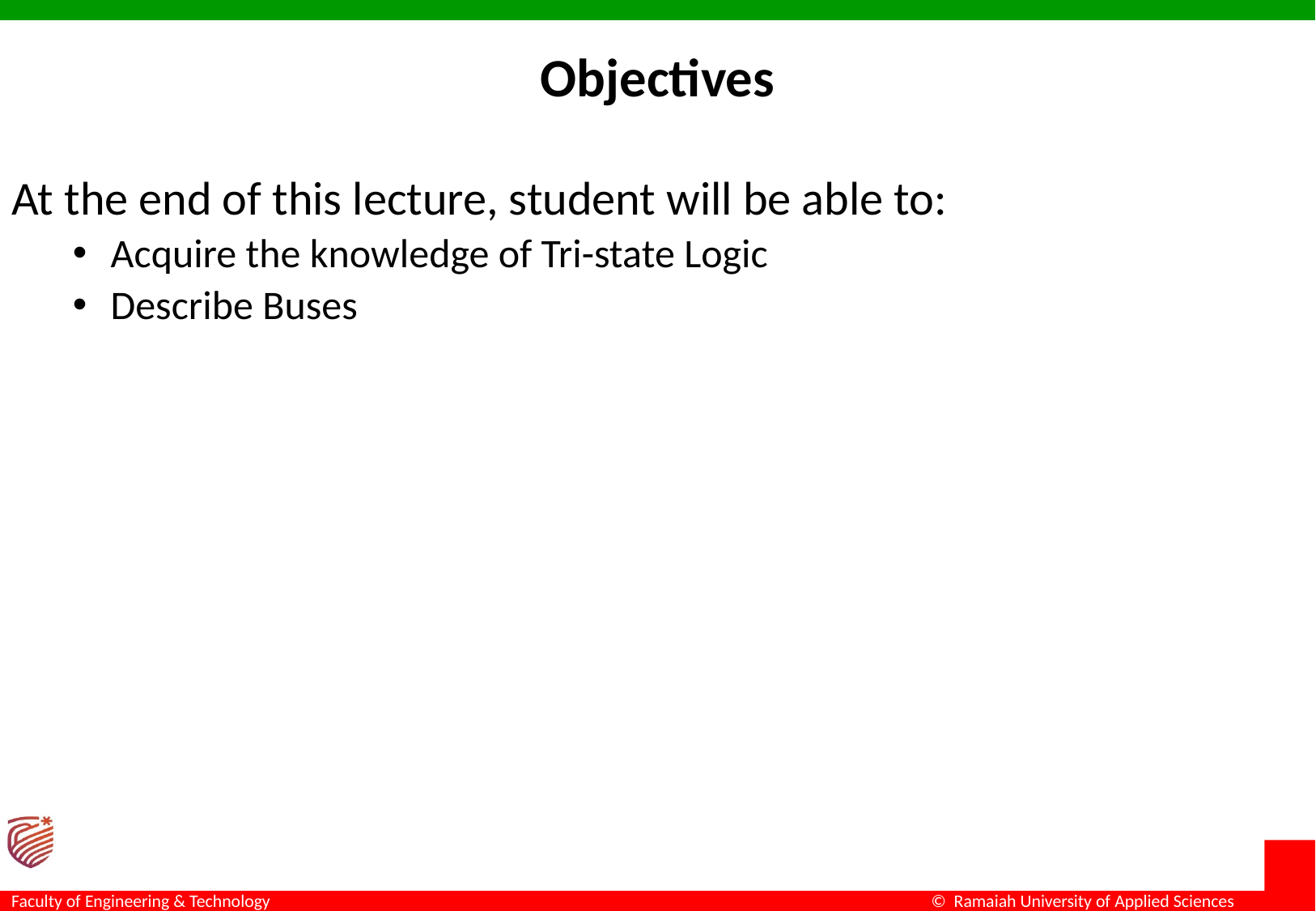

# Objectives
At the end of this lecture, student will be able to:
Acquire the knowledge of Tri-state Logic
Describe Buses